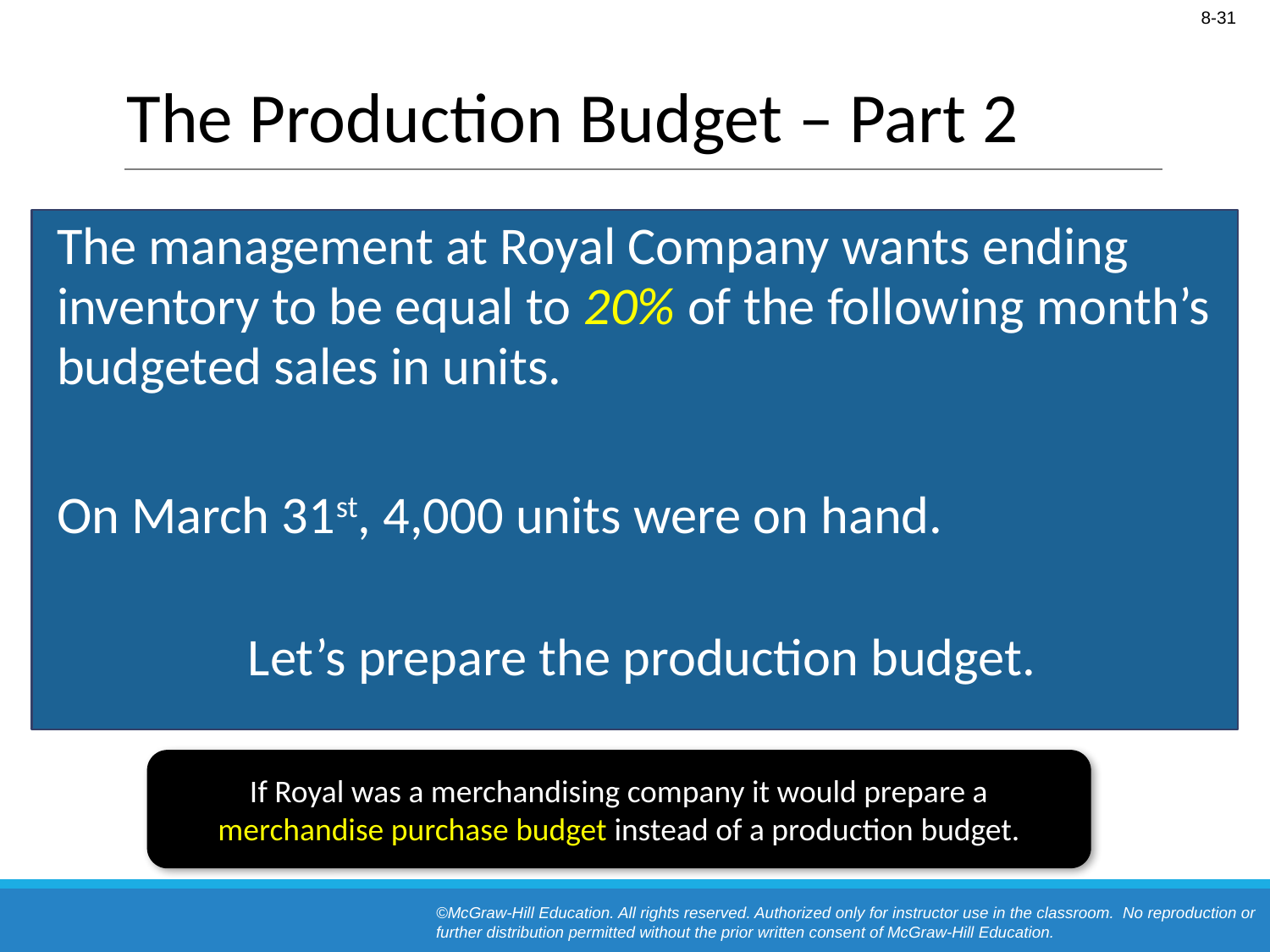

# The Production Budget – Part 2
The management at Royal Company wants ending inventory to be equal to 20% of the following month’s budgeted sales in units.
On March 31st, 4,000 units were on hand.
Let’s prepare the production budget.
If Royal was a merchandising company it would prepare a merchandise purchase budget instead of a production budget.